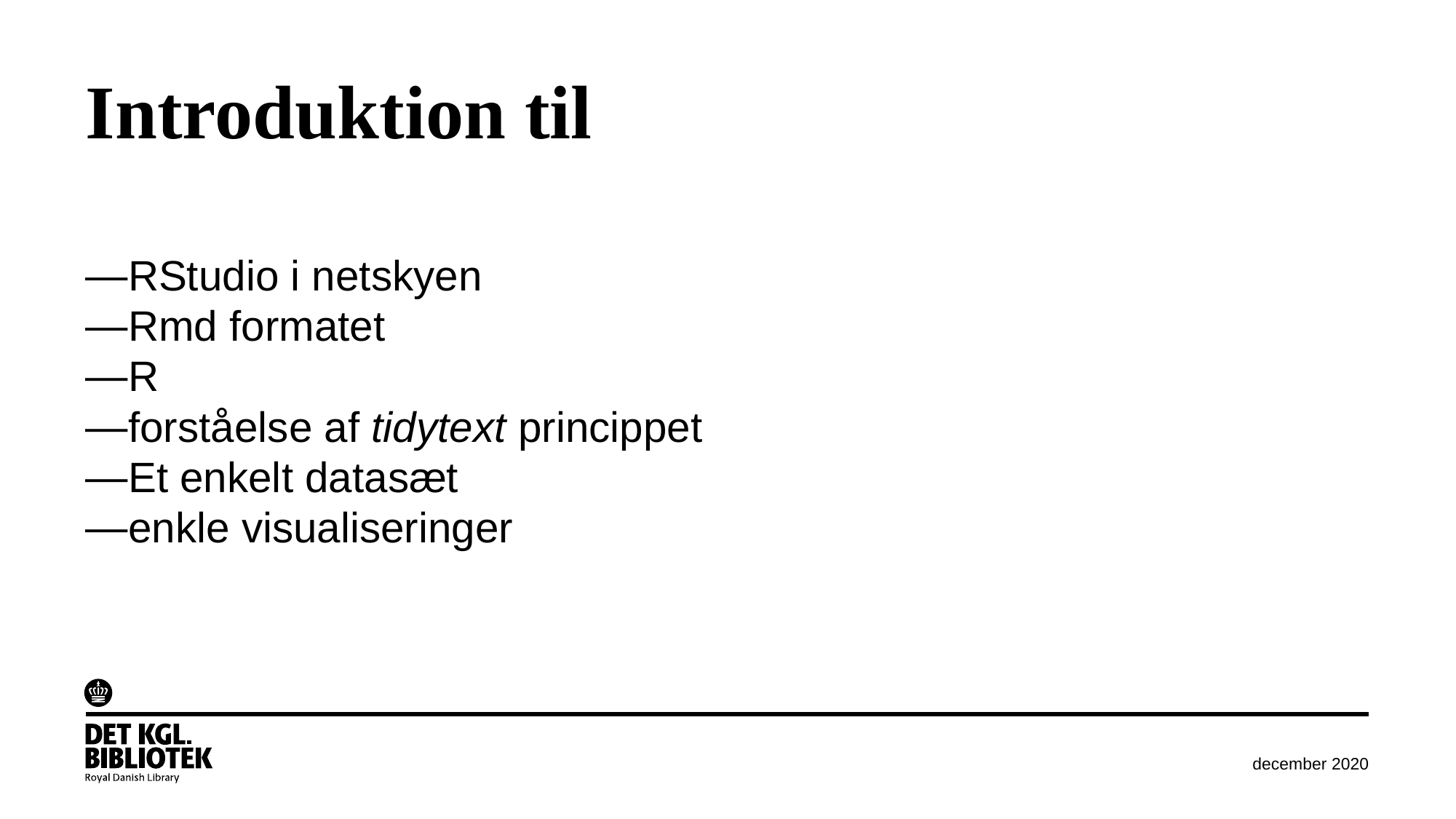

# Introduktion til

RStudio i netskyen
Rmd formatet
R
forståelse af tidytext princippet
Et enkelt datasæt
enkle visualiseringer

december 2020